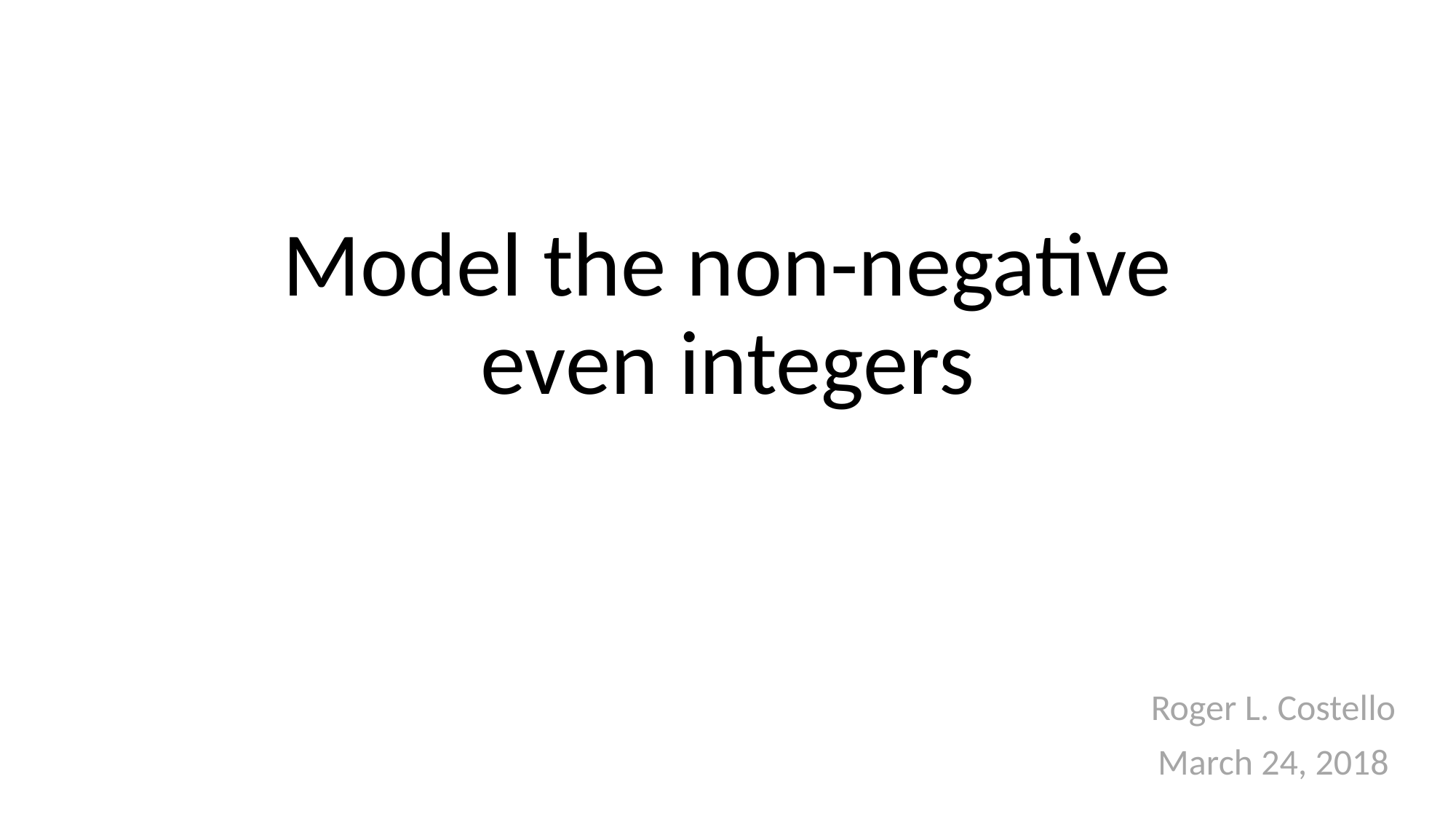

# Model the non-negative even integers
Roger L. Costello
March 24, 2018